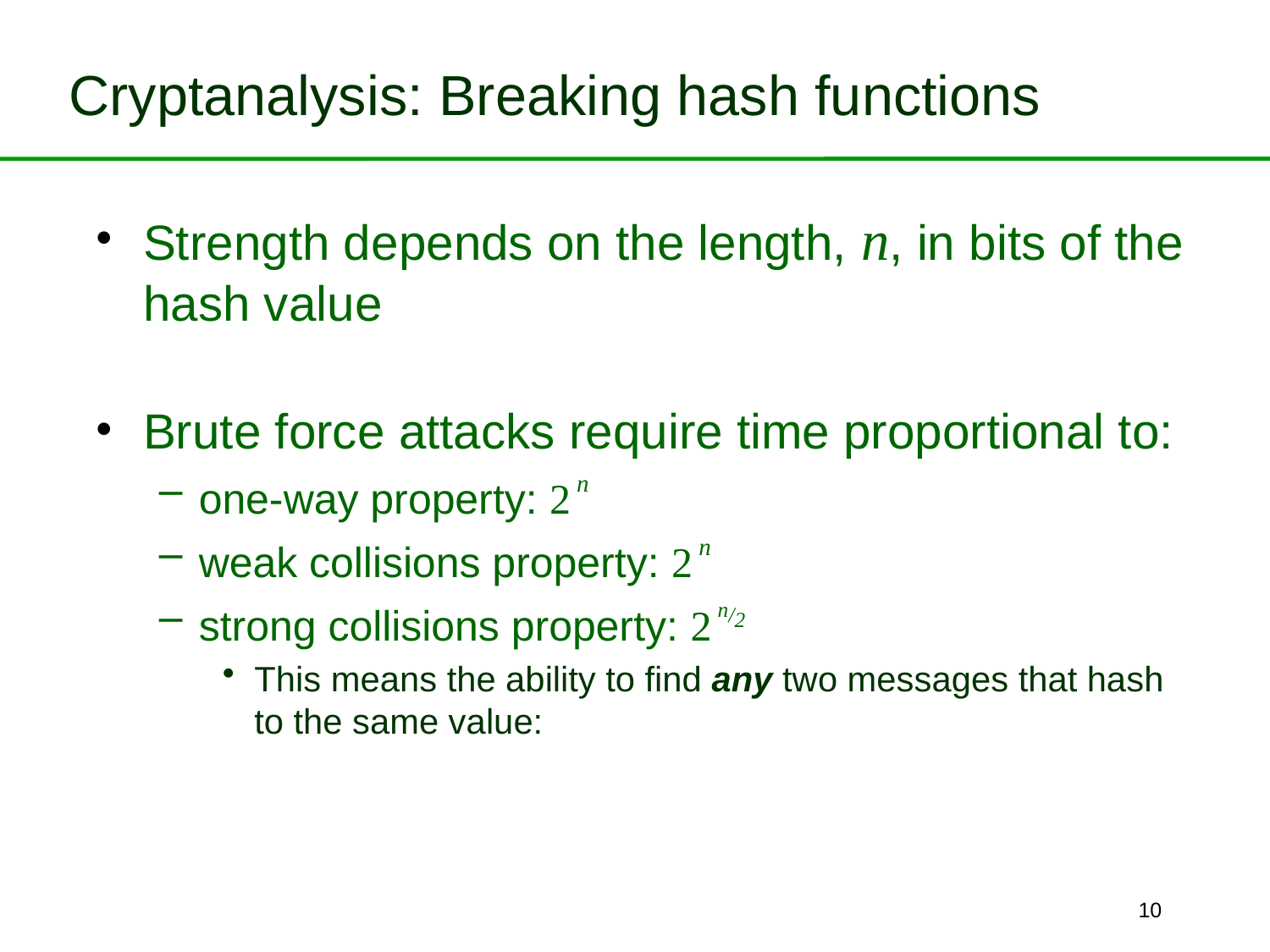

Cryptanalysis: Breaking hash functions
Strength depends on the length, n, in bits of the hash value
Brute force attacks require time proportional to:
one-way property: 2 n
weak collisions property: 2 n
strong collisions property: 2 n/2
This means the ability to find any two messages that hash to the same value:
10